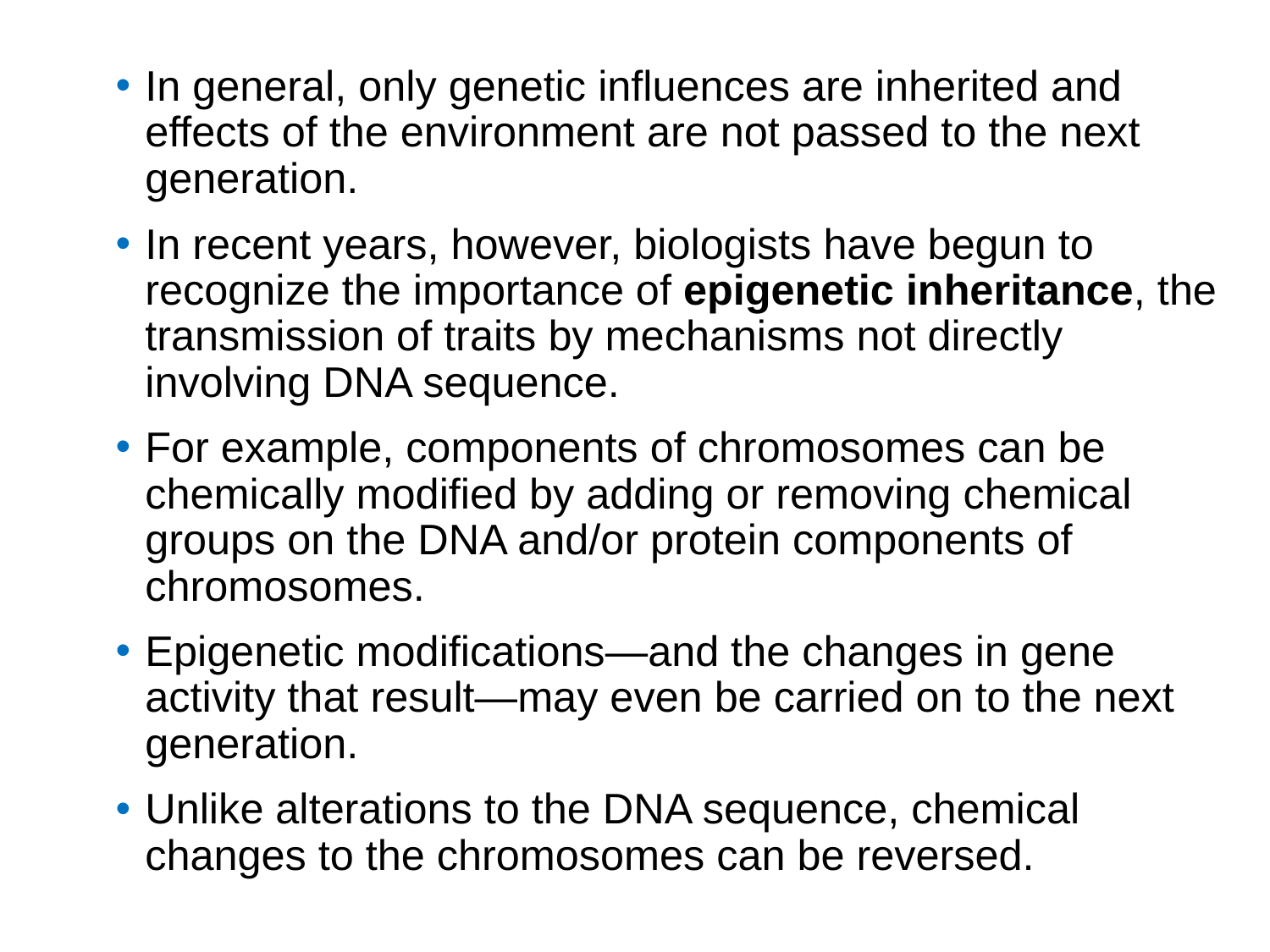

In general, only genetic influences are inherited and effects of the environment are not passed to the next generation.
In recent years, however, biologists have begun to recognize the importance of epigenetic inheritance, the transmission of traits by mechanisms not directly involving DNA sequence.
For example, components of chromosomes can be chemically modified by adding or removing chemical groups on the DNA and/or protein components of chromosomes.
Epigenetic modifications—and the changes in gene activity that result—may even be carried on to the next generation.
Unlike alterations to the DNA sequence, chemical changes to the chromosomes can be reversed.